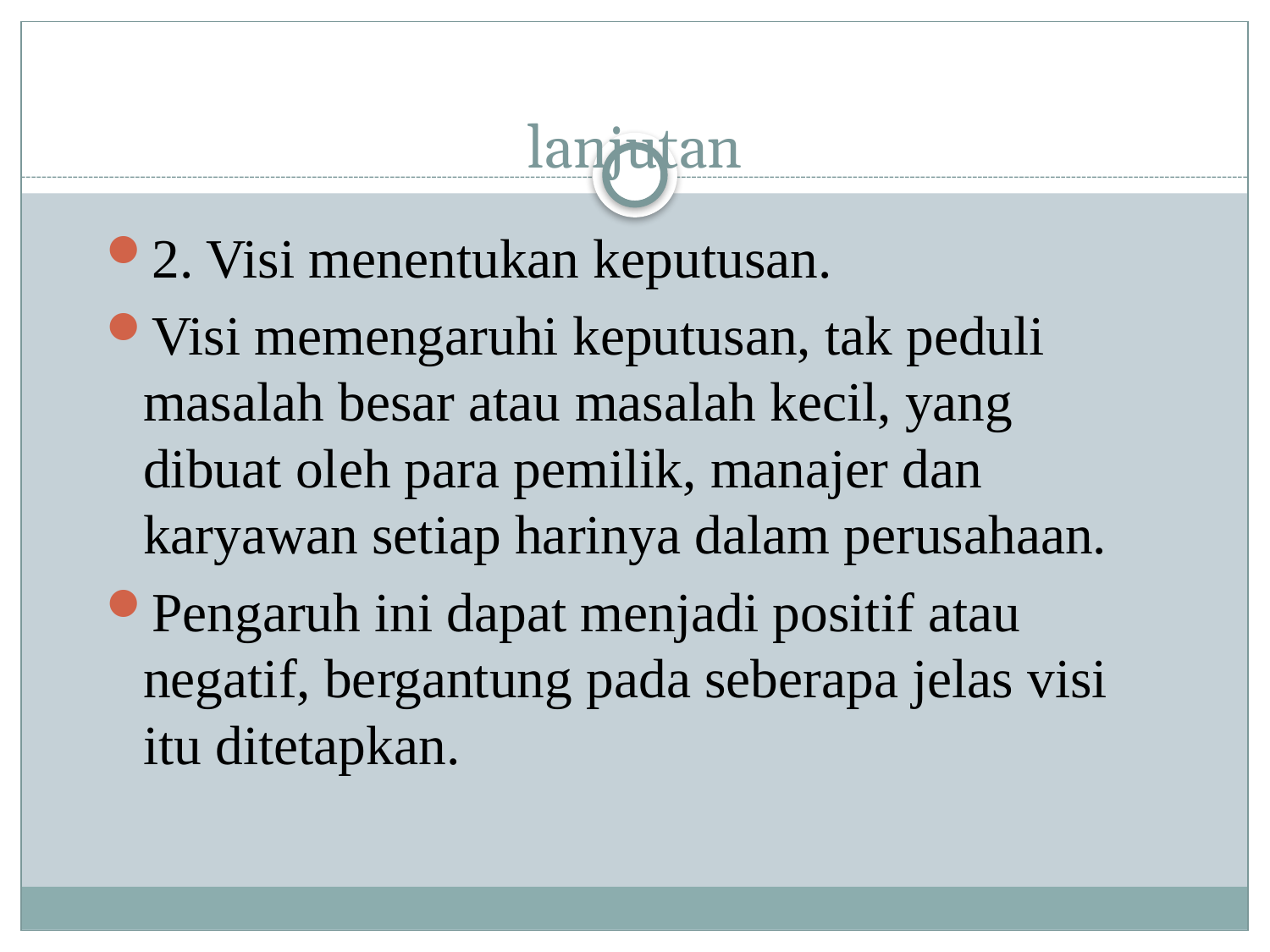

# lanjutan
2. Visi menentukan keputusan.
Visi memengaruhi keputusan, tak peduli masalah besar atau masalah kecil, yang dibuat oleh para pemilik, manajer dan karyawan setiap harinya dalam perusahaan.
Pengaruh ini dapat menjadi positif atau negatif, bergantung pada seberapa jelas visi itu ditetapkan.